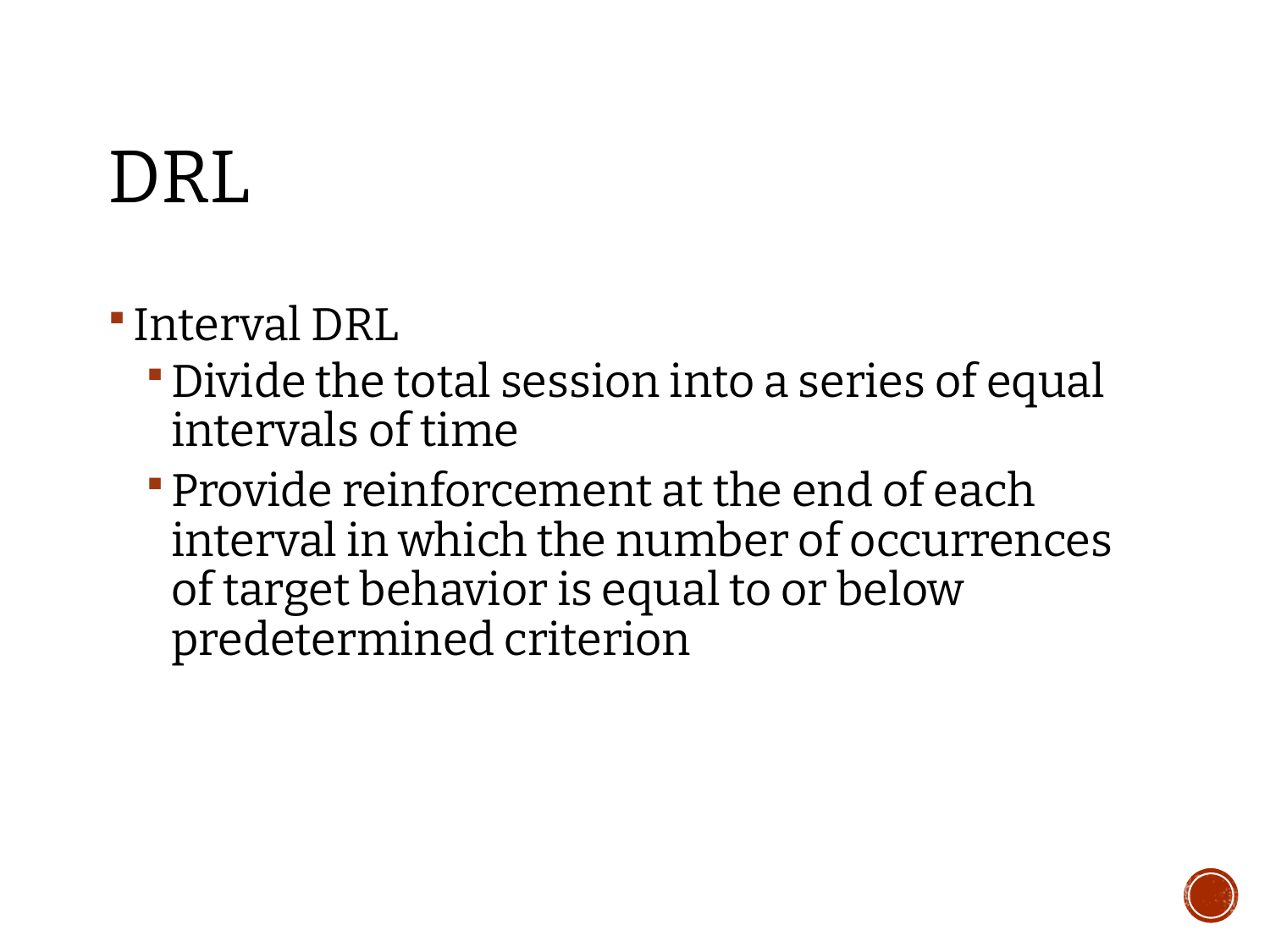

# DRL
Interval DRL
Divide the total session into a series of equal intervals of time
Provide reinforcement at the end of each interval in which the number of occurrences of target behavior is equal to or below predetermined criterion